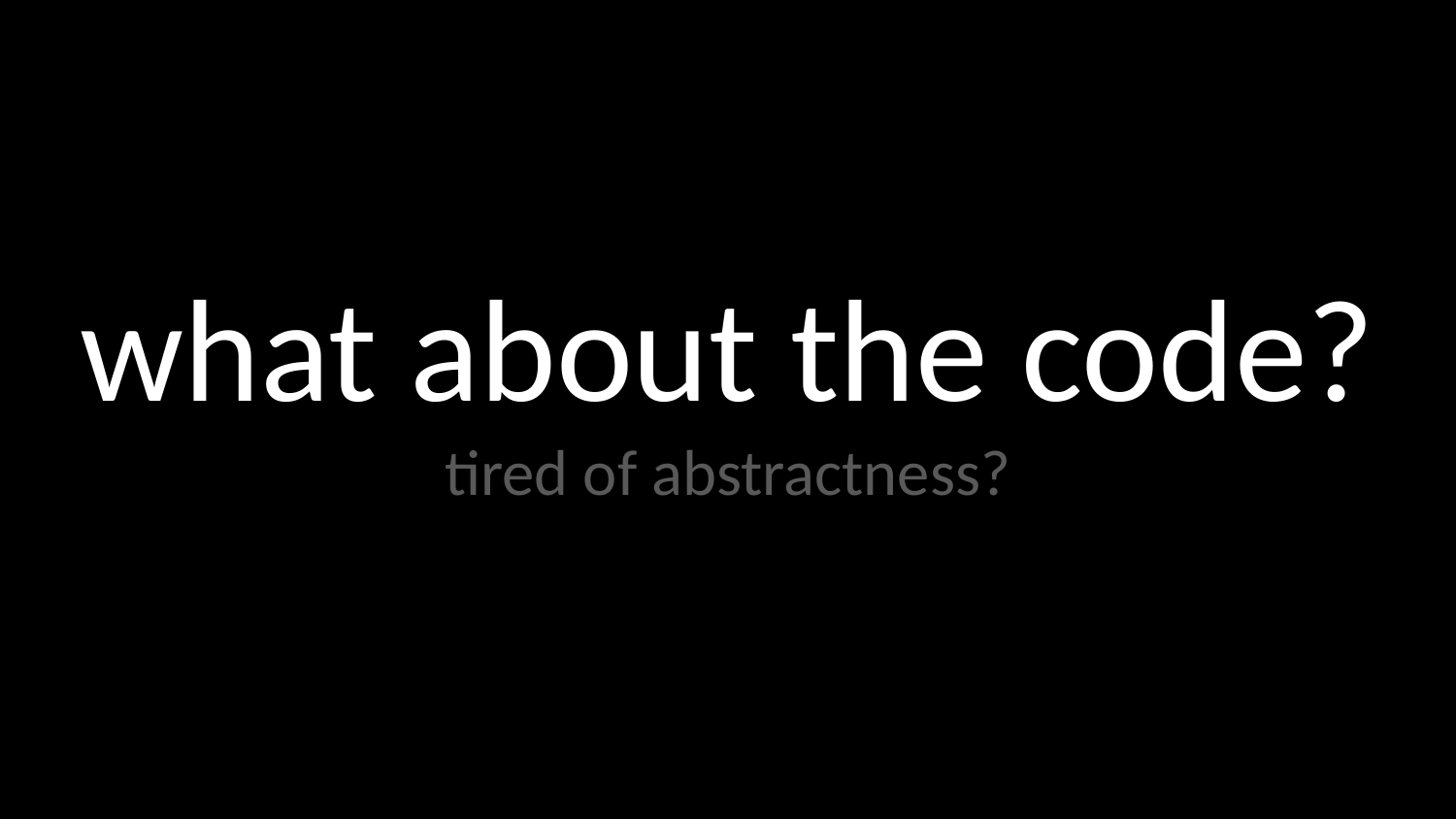

what about the code?
tired of abstractness?